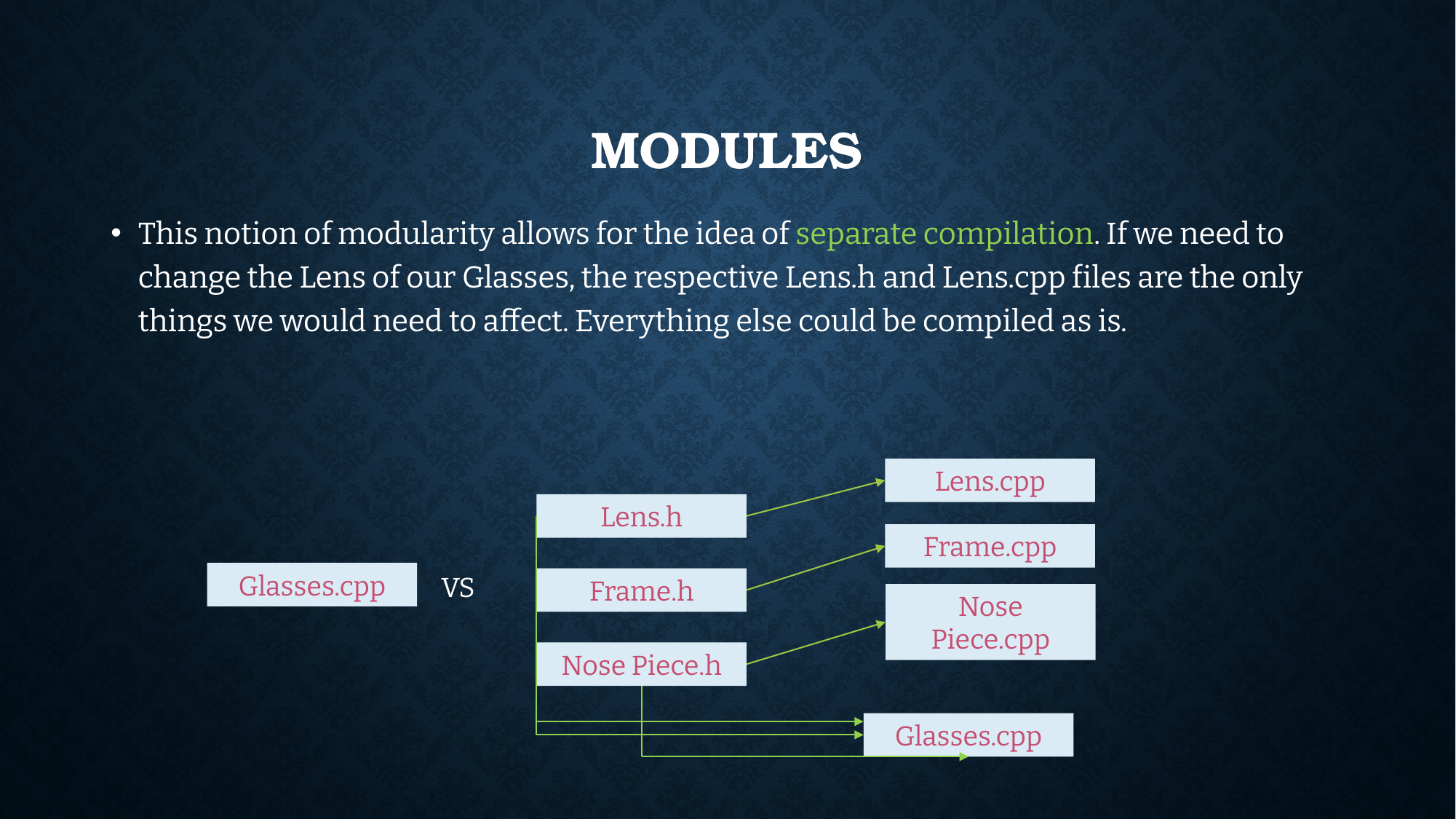

# Modules
This notion of modularity allows for the idea of separate compilation. If we need to change the Lens of our Glasses, the respective Lens.h and Lens.cpp files are the only things we would need to affect. Everything else could be compiled as is.
Lens.cpp
Lens.h
Frame.cpp
Glasses.cpp
VS
Frame.h
Nose Piece.cpp
Nose Piece.h
Glasses.cpp